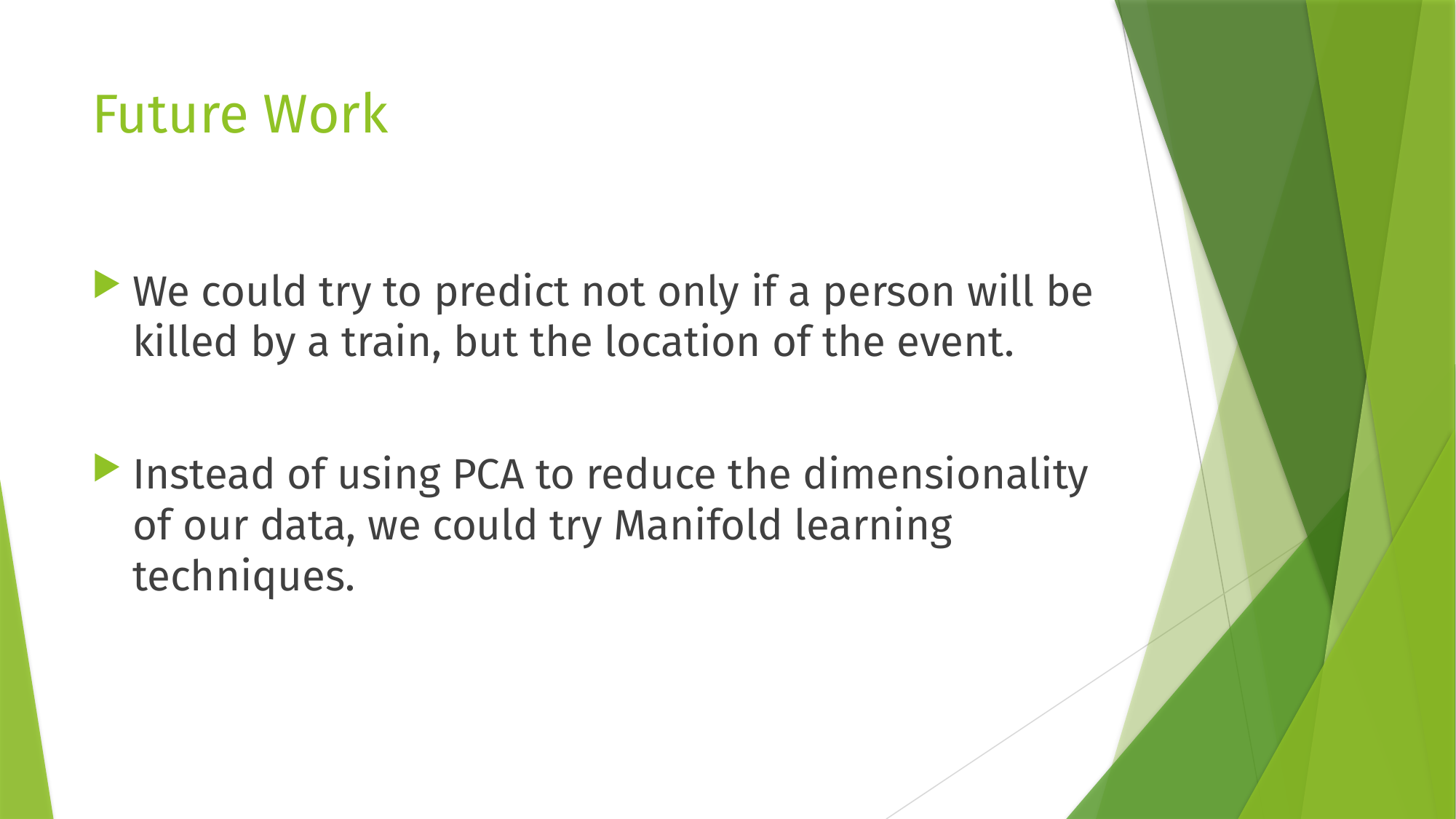

# Future Work
We could try to predict not only if a person will be killed by a train, but the location of the event.

Instead of using PCA to reduce the dimensionality of our data, we could try Manifold learning techniques.